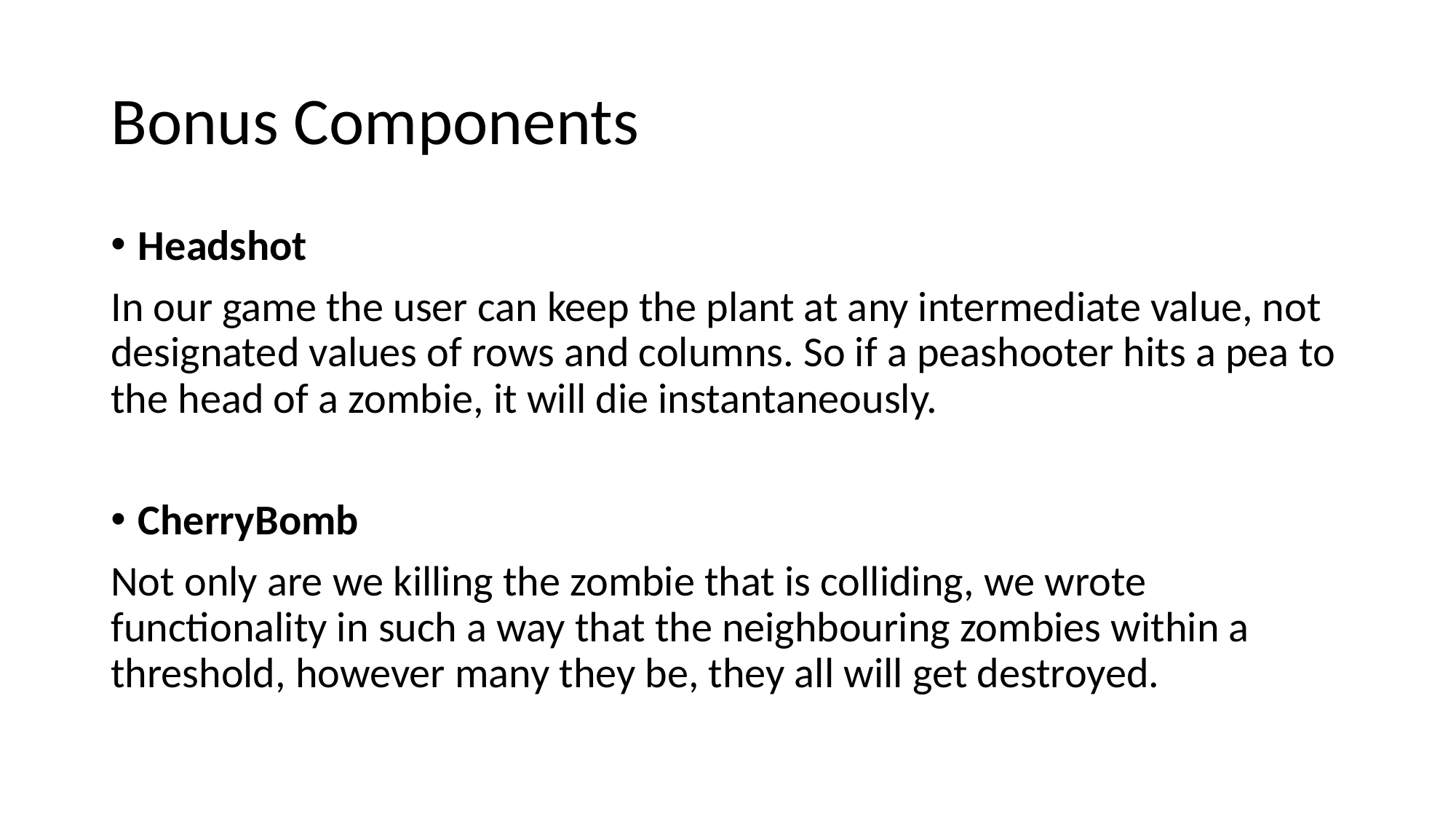

# Bonus Components
Headshot
In our game the user can keep the plant at any intermediate value, not designated values of rows and columns. So if a peashooter hits a pea to the head of a zombie, it will die instantaneously.

CherryBomb
Not only are we killing the zombie that is colliding, we wrote functionality in such a way that the neighbouring zombies within a threshold, however many they be, they all will get destroyed.